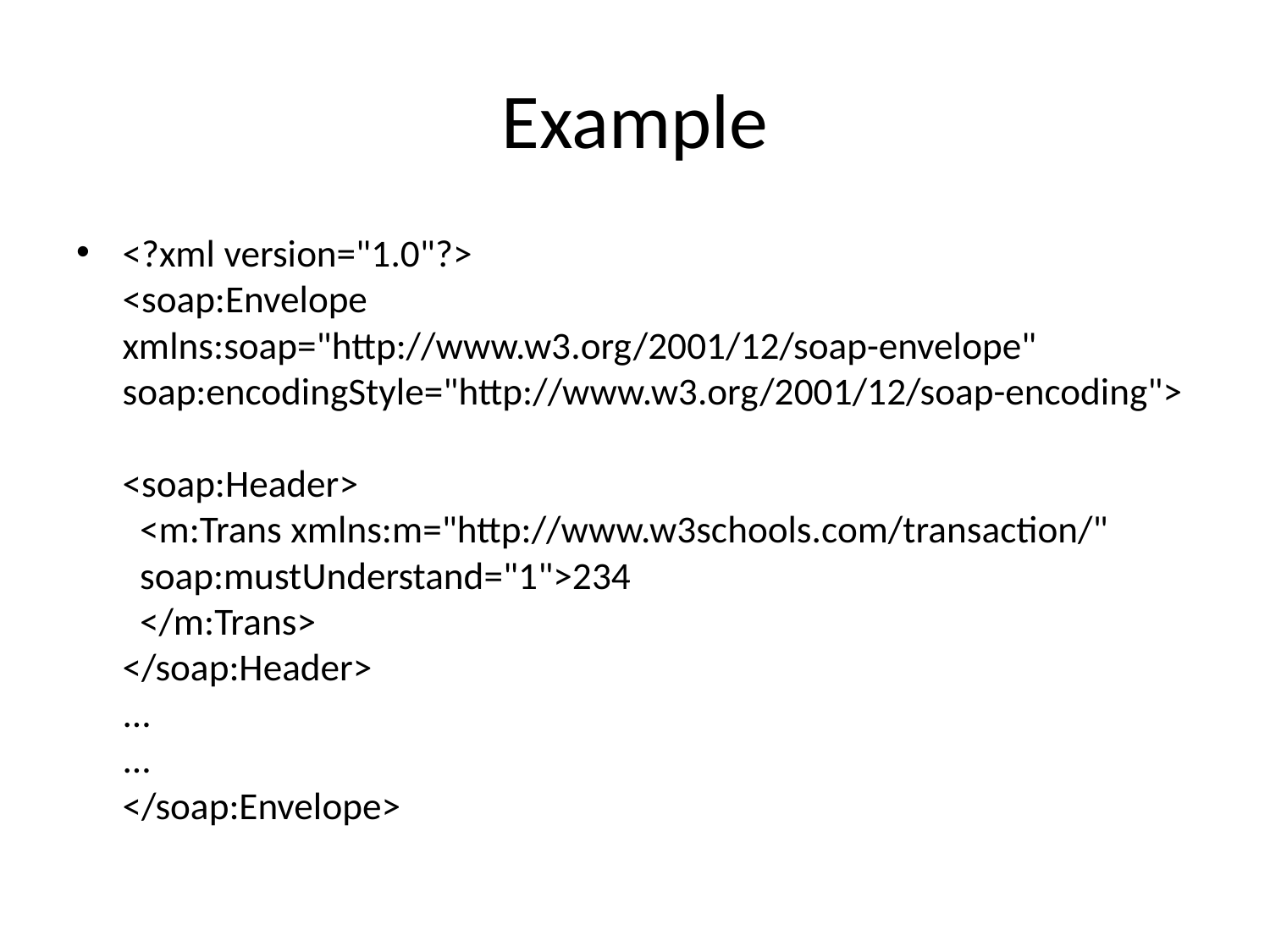

# Example
<?xml version="1.0"?>
<soap:Envelope
xmlns:soap="http://www.w3.org/2001/12/soap-envelope"
soap:encodingStyle="http://www.w3.org/2001/12/soap-encoding">
<soap:Header>
  <m:Trans xmlns:m="http://www.w3schools.com/transaction/"
  soap:mustUnderstand="1">234
  </m:Trans>
</soap:Header>
...
...
</soap:Envelope>